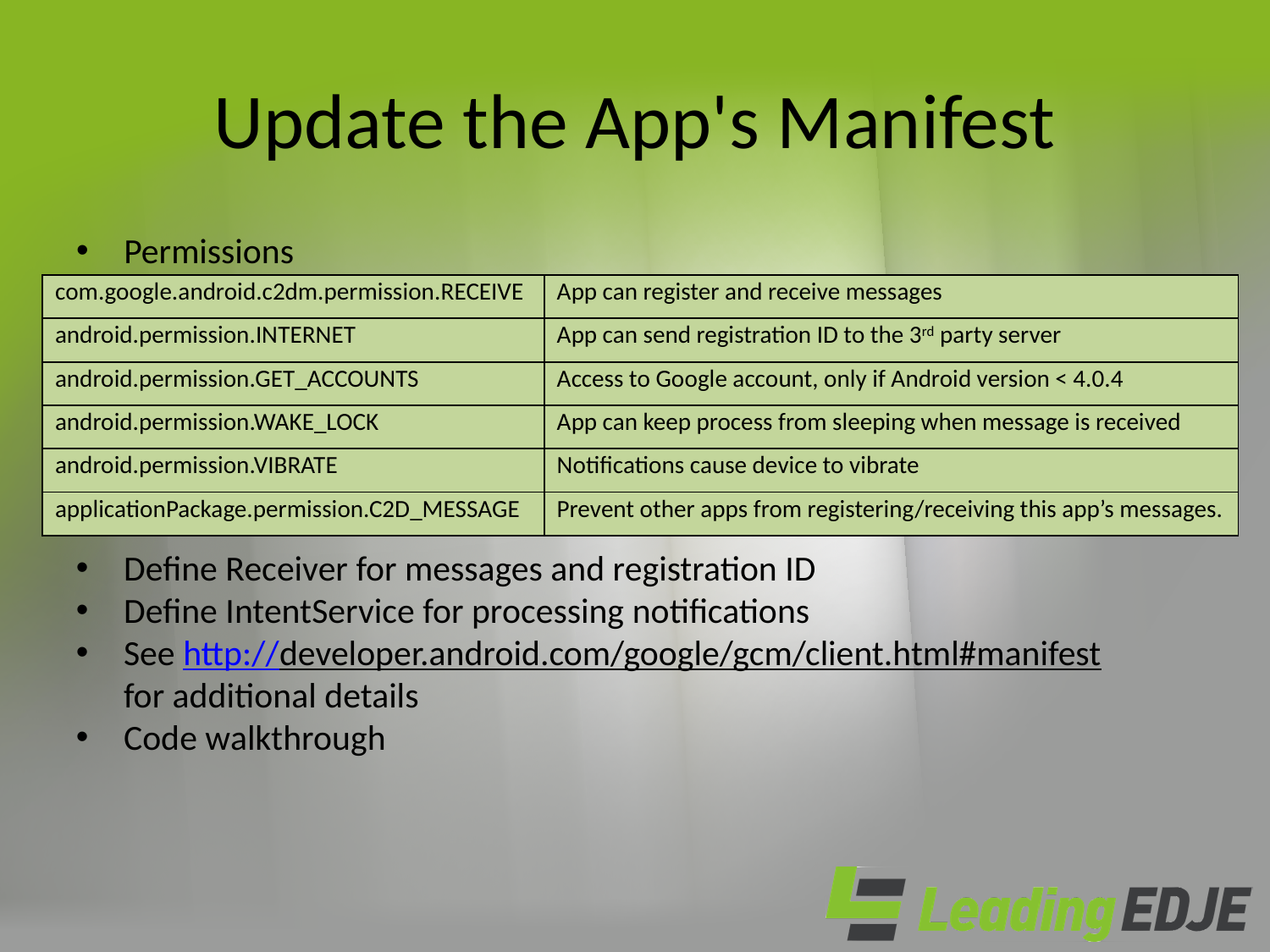

# Update the App's Manifest
Permissions

| com.google.android.c2dm.permission.RECEIVE | App can register and receive messages |
| --- | --- |
| android.permission.INTERNET | App can send registration ID to the 3rd party server |
| android.permission.GET\_ACCOUNTS | Access to Google account, only if Android version < 4.0.4 |
| android.permission.WAKE\_LOCK | App can keep process from sleeping when message is received |
| android.permission.VIBRATE | Notifications cause device to vibrate |
| applicationPackage.permission.C2D\_MESSAGE | Prevent other apps from registering/receiving this app’s messages. |

Define Receiver for messages and registration ID
Define IntentService for processing notifications
See http://developer.android.com/google/gcm/client.html#manifest
for additional details
Code walkthrough